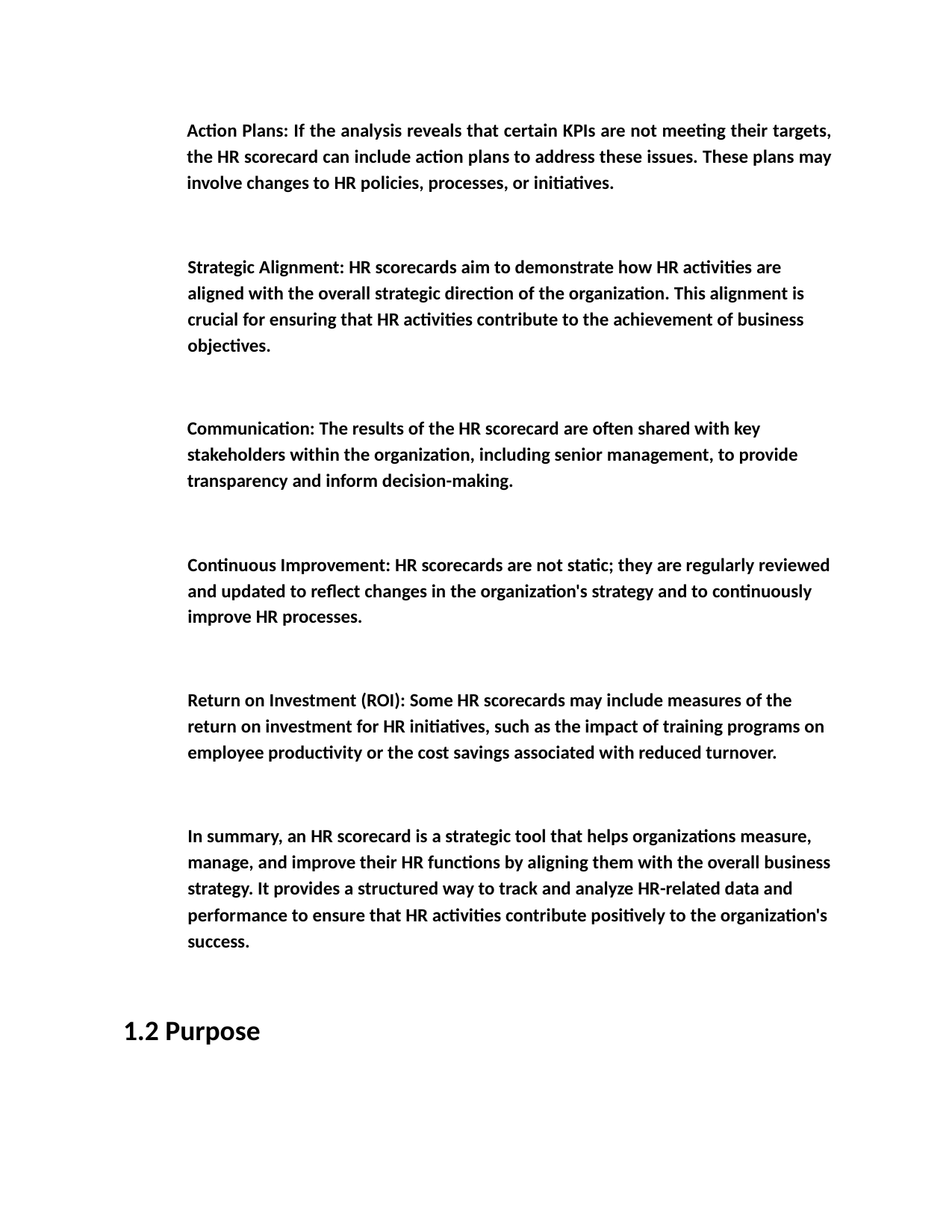

Action Plans: If the analysis reveals that certain KPIs are not meeting their targets, the HR scorecard can include action plans to address these issues. These plans may involve changes to HR policies, processes, or initiatives.
Strategic Alignment: HR scorecards aim to demonstrate how HR activities are aligned with the overall strategic direction of the organization. This alignment is crucial for ensuring that HR activities contribute to the achievement of business objectives.
Communication: The results of the HR scorecard are often shared with key stakeholders within the organization, including senior management, to provide transparency and inform decision-making.
Continuous Improvement: HR scorecards are not static; they are regularly reviewed and updated to reflect changes in the organization's strategy and to continuously improve HR processes.
Return on Investment (ROI): Some HR scorecards may include measures of the return on investment for HR initiatives, such as the impact of training programs on employee productivity or the cost savings associated with reduced turnover.
In summary, an HR scorecard is a strategic tool that helps organizations measure, manage, and improve their HR functions by aligning them with the overall business strategy. It provides a structured way to track and analyze HR-related data and performance to ensure that HR activities contribute positively to the organization's success.
1.2 Purpose